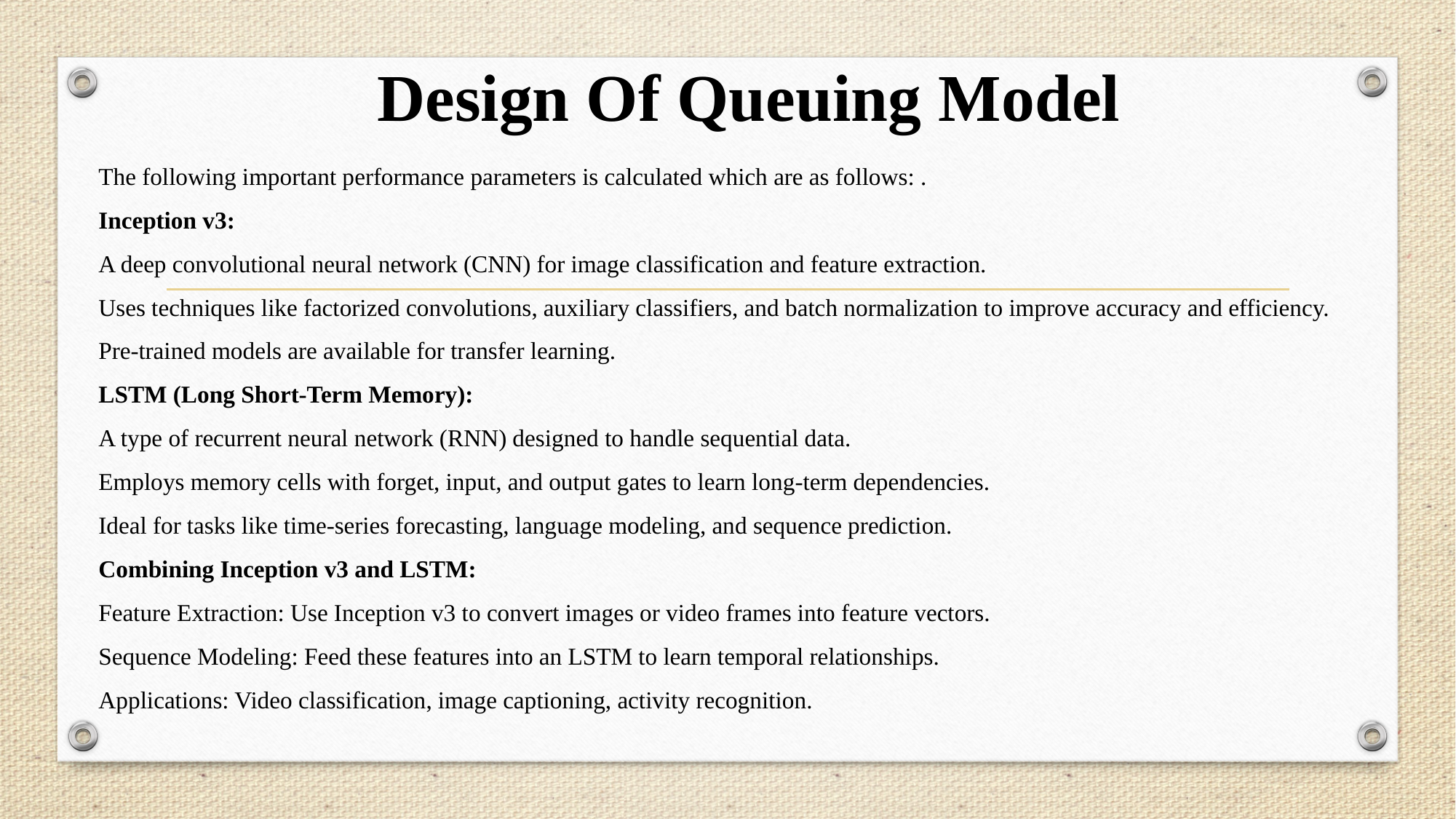

Design Of Queuing Model
The following important performance parameters is calculated which are as follows: .
Inception v3:
A deep convolutional neural network (CNN) for image classification and feature extraction.
Uses techniques like factorized convolutions, auxiliary classifiers, and batch normalization to improve accuracy and efficiency.
Pre-trained models are available for transfer learning.
LSTM (Long Short-Term Memory):
A type of recurrent neural network (RNN) designed to handle sequential data.
Employs memory cells with forget, input, and output gates to learn long-term dependencies.
Ideal for tasks like time-series forecasting, language modeling, and sequence prediction.
Combining Inception v3 and LSTM:
Feature Extraction: Use Inception v3 to convert images or video frames into feature vectors.
Sequence Modeling: Feed these features into an LSTM to learn temporal relationships.
Applications: Video classification, image captioning, activity recognition.